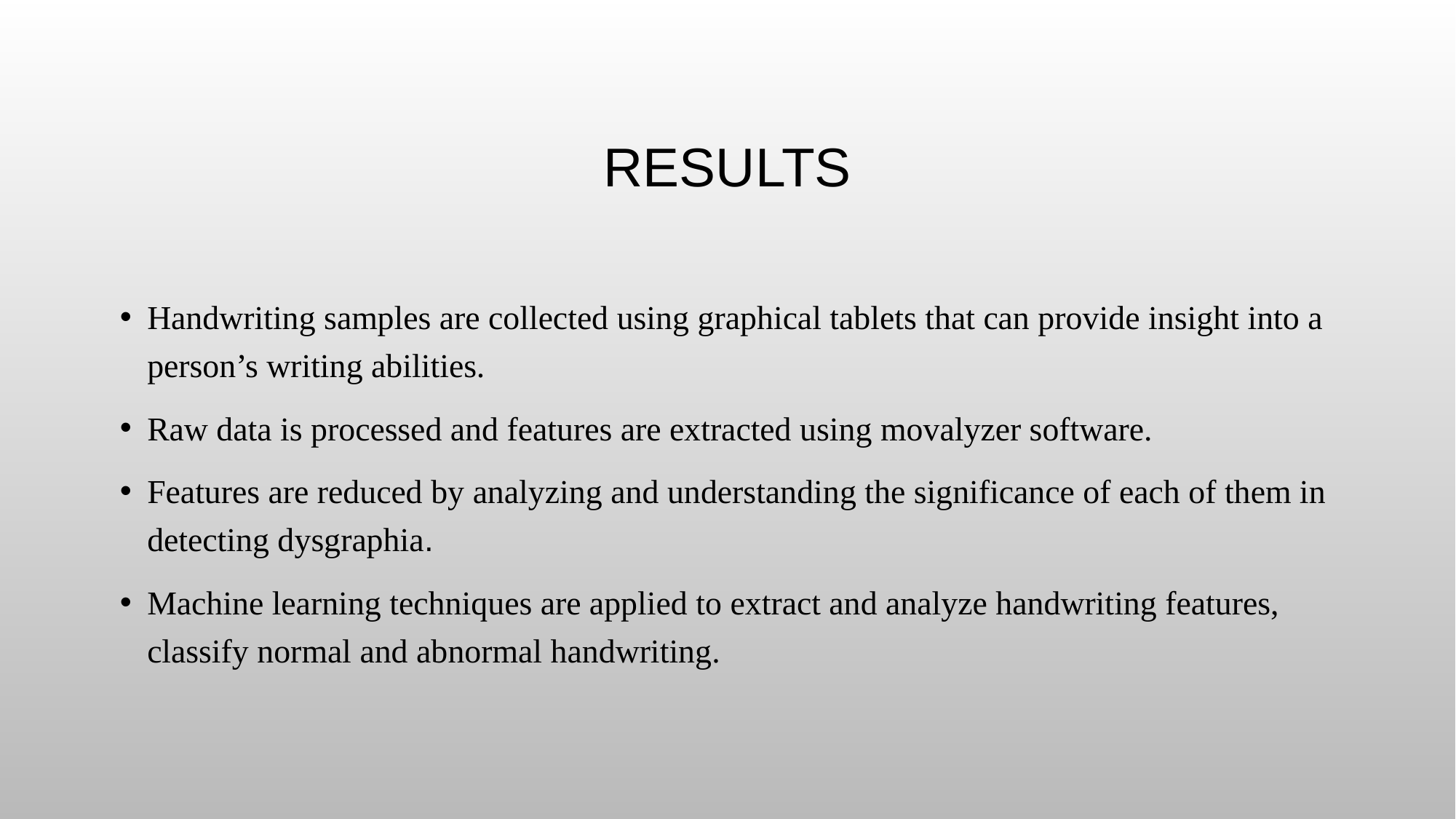

# Results
Handwriting samples are collected using graphical tablets that can provide insight into a person’s writing abilities.
Raw data is processed and features are extracted using movalyzer software.
Features are reduced by analyzing and understanding the significance of each of them in detecting dysgraphia.
Machine learning techniques are applied to extract and analyze handwriting features, classify normal and abnormal handwriting.

27